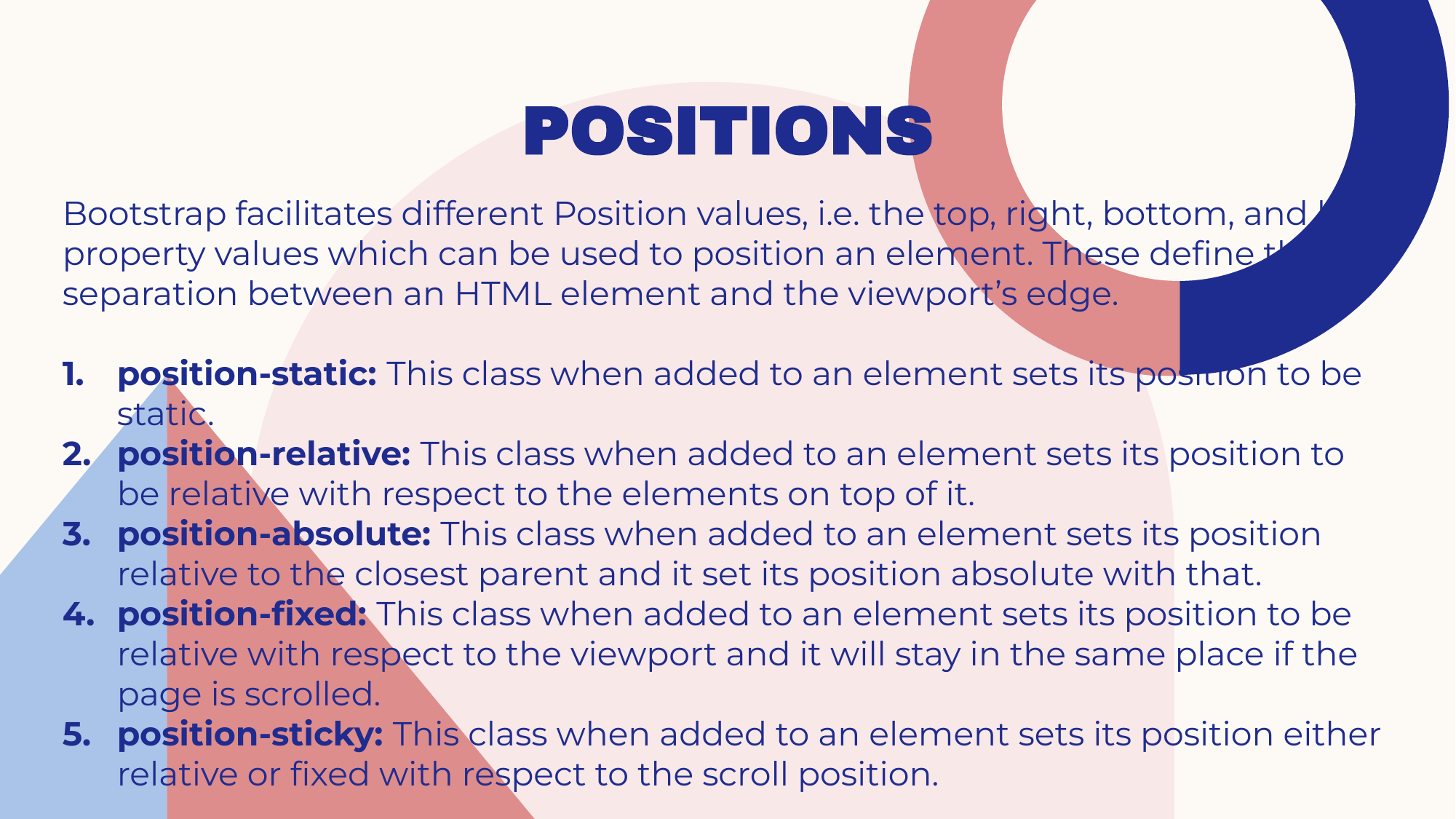

# Positions
Bootstrap facilitates different Position values, i.e. the top, right, bottom, and left property values which can be used to position an element. These define the separation between an HTML element and the viewport’s edge.

position-static: This class when added to an element sets its position to be static.
position-relative: This class when added to an element sets its position to be relative with respect to the elements on top of it.
position-absolute: This class when added to an element sets its position relative to the closest parent and it set its position absolute with that.
position-fixed: This class when added to an element sets its position to be relative with respect to the viewport and it will stay in the same place if the page is scrolled.
position-sticky: This class when added to an element sets its position either relative or fixed with respect to the scroll position.